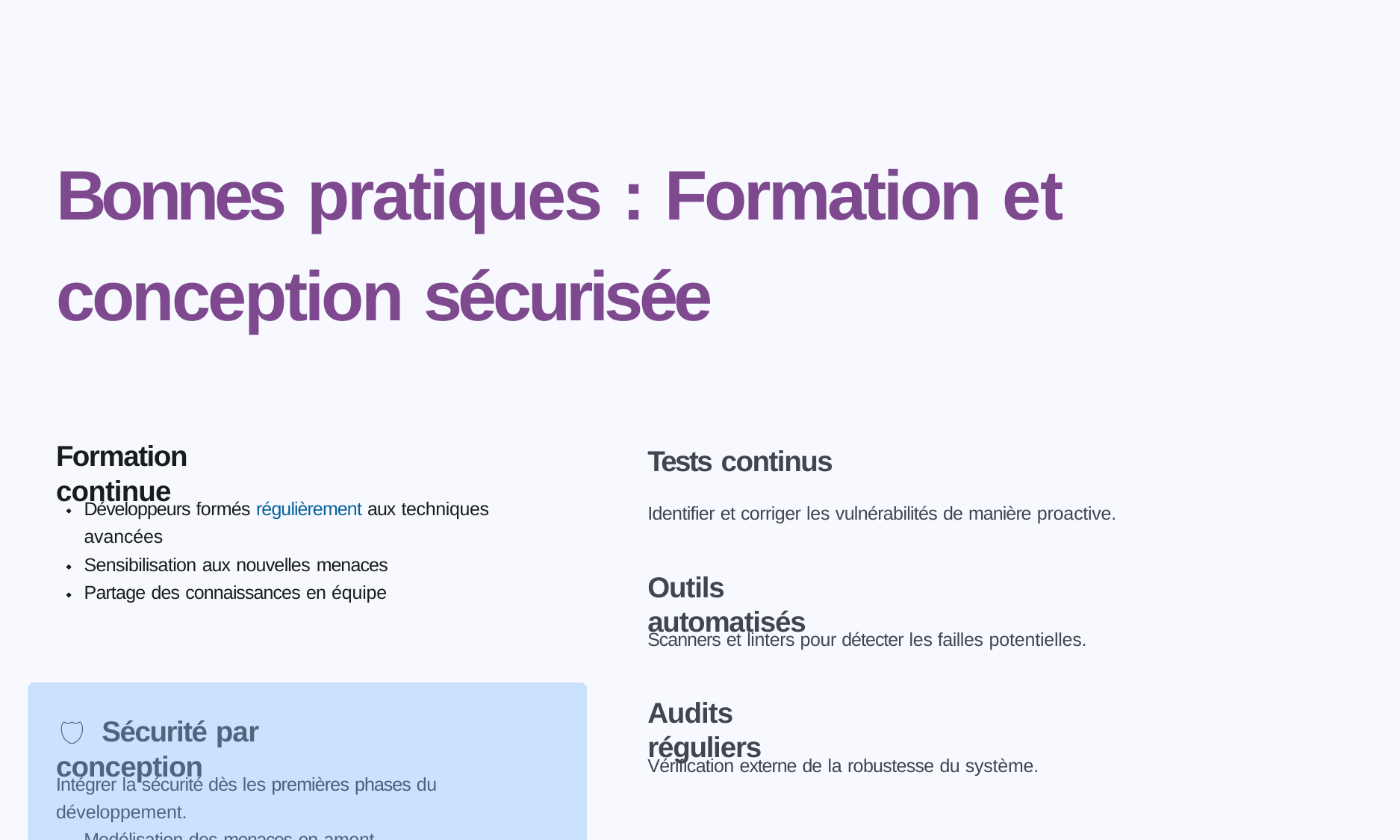

# Bonnes pratiques : Formation et conception sécurisée

Formation continue
Tests continus
Développeurs formés régulièrement aux techniques avancées
Sensibilisation aux nouvelles menaces Partage des connaissances en équipe
Identifier et corriger les vulnérabilités de manière proactive.

Outils automatisés
Scanners et linters pour détecter les failles potentielles.
Audits réguliers
🛡 Sécurité par conception
Vérification externe de la robustesse du système.
Intégrer la sécurité dès les premières phases du développement.
Modélisation des menaces en amont Architecture sécurisée